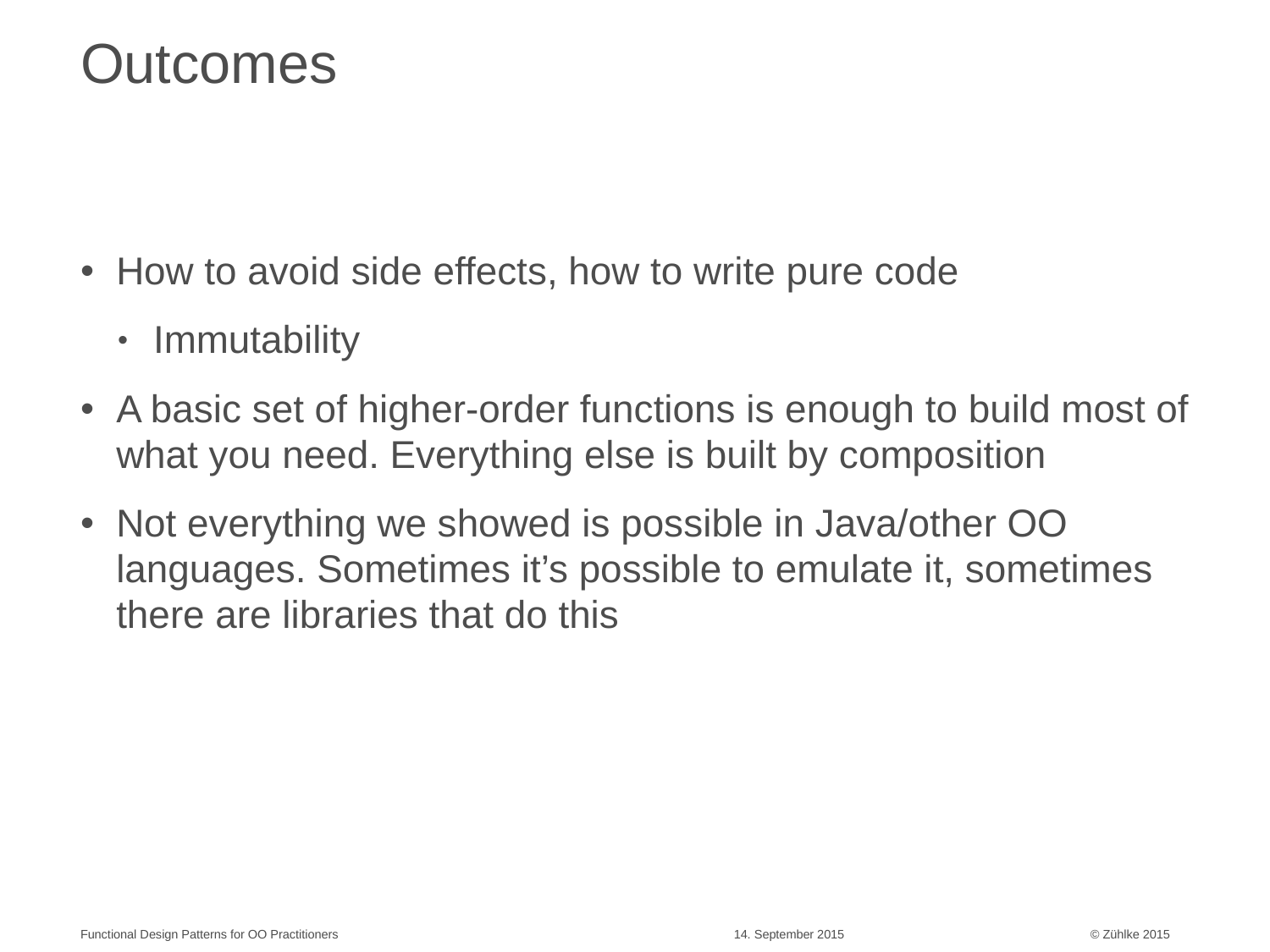

# Outcomes

How to avoid side effects, how to write pure code
Immutability
A basic set of higher-order functions is enough to build most of what you need. Everything else is built by composition
Not everything we showed is possible in Java/other OO languages. Sometimes it’s possible to emulate it, sometimes there are libraries that do this

Functional Design Patterns for OO Practitioners
14. September 2015